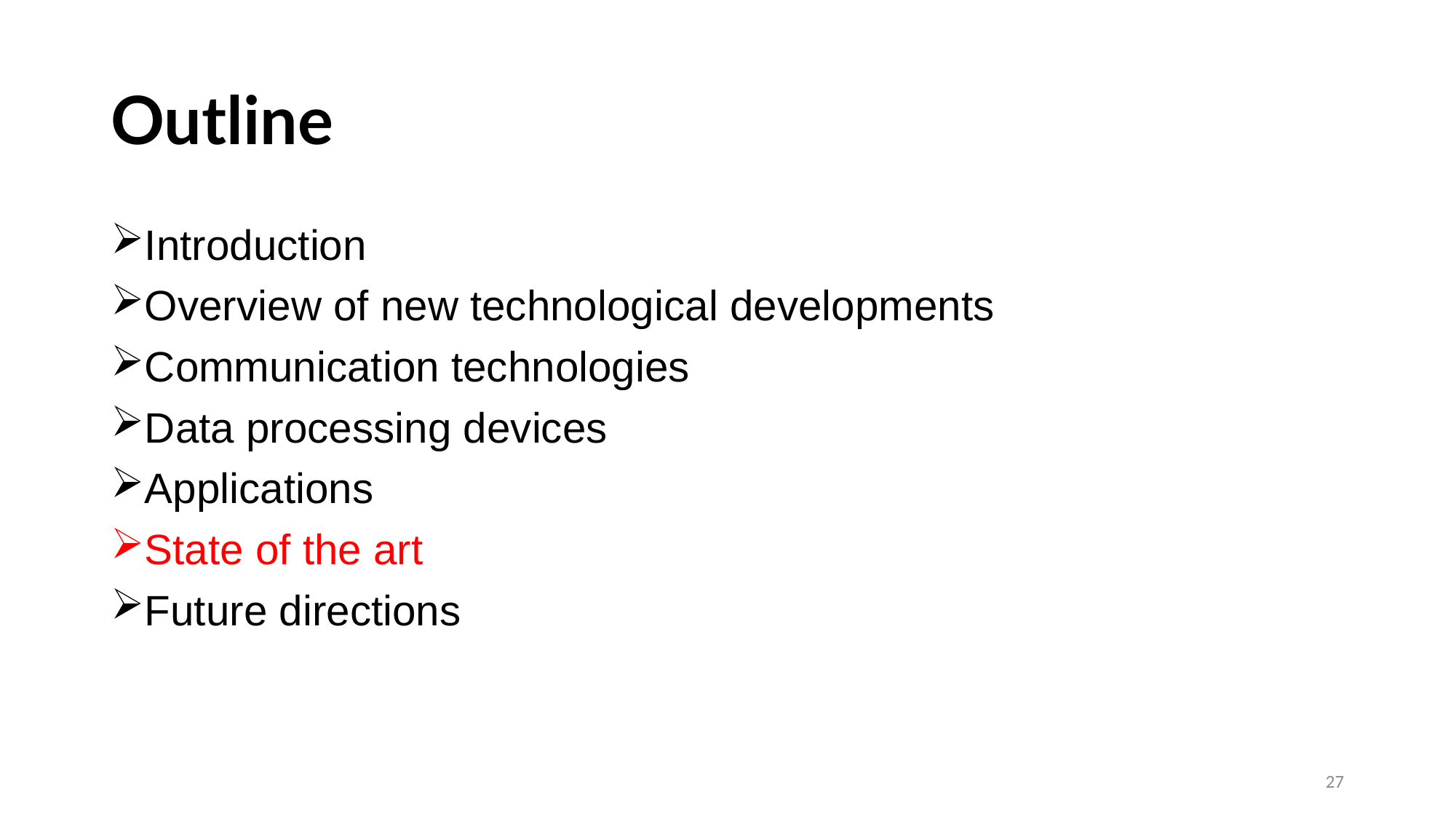

# Outline
Introduction
Overview of new technological developments
Communication technologies
Data processing devices
Applications
State of the art
Future directions
27